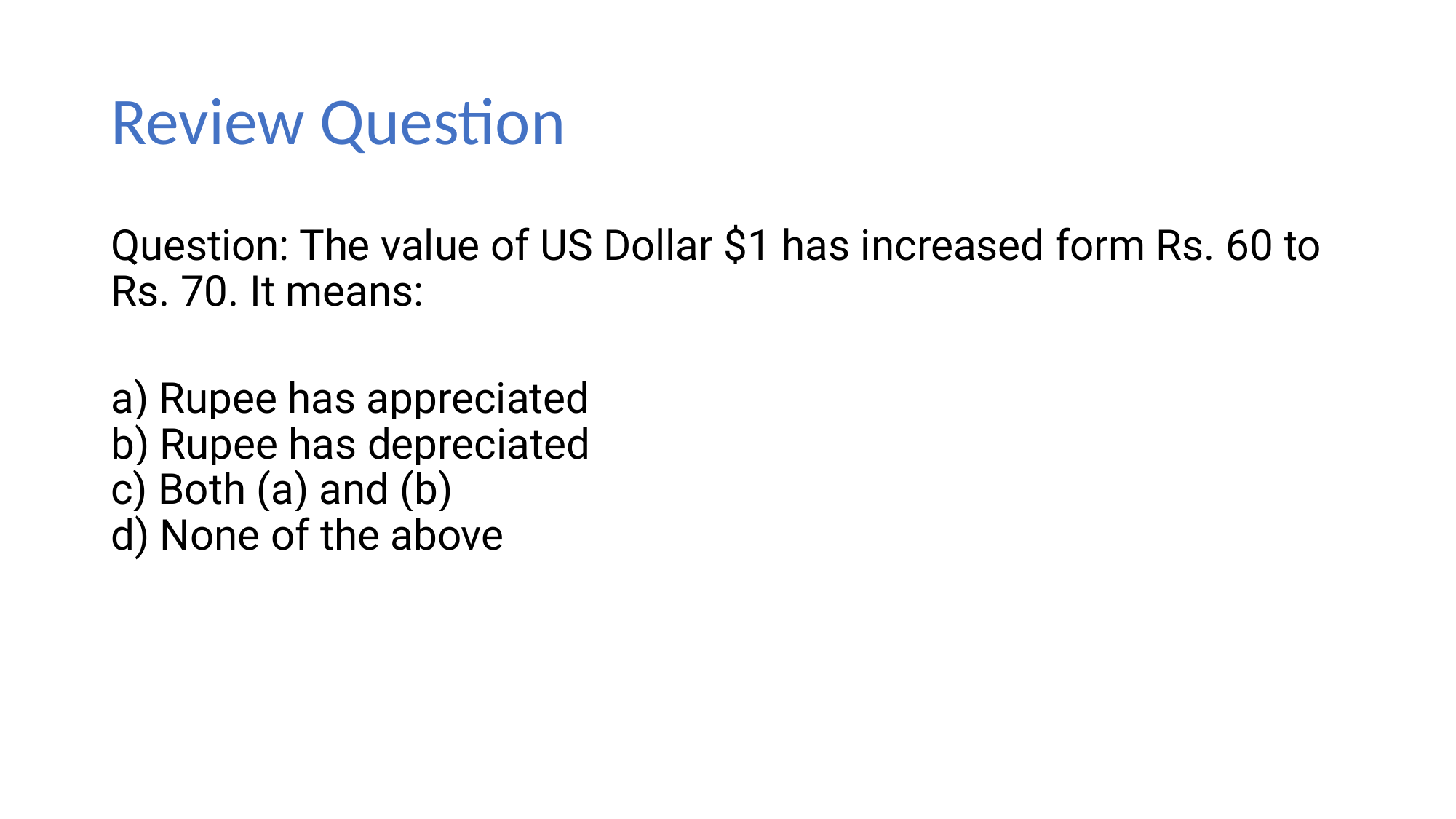

# Review Question
Question: The value of US Dollar $1 has increased form Rs. 60 to Rs. 70. It means:
a) Rupee has appreciated
b) Rupee has depreciated
c) Both (a) and (b)
d) None of the above